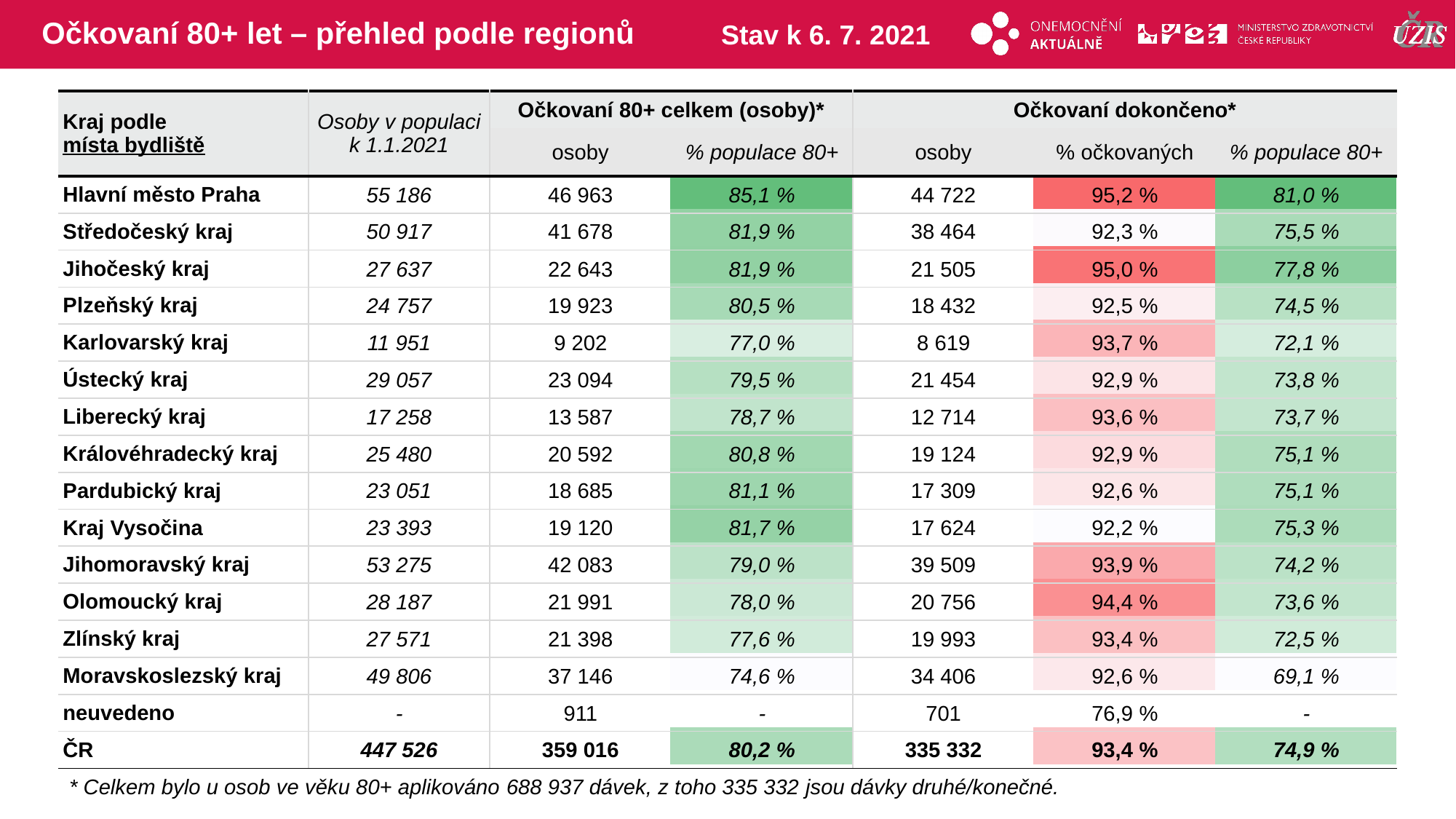

# Očkovaní 80+ let – přehled podle regionů
Stav k 6. 7. 2021
| Kraj podle místa bydliště | Osoby v populaci k 1.1.2021 | Očkovaní 80+ celkem (osoby)\* |  | Očkovaní dokončeno\* |  |  |
| --- | --- | --- | --- | --- | --- | --- |
|  |  | osoby | % populace 80+ | osoby | % očkovaných | % populace 80+ |
| Hlavní město Praha | 55 186 | 46 963 | 85,1 % | 44 722 | 95,2 % | 81,0 % |
| Středočeský kraj | 50 917 | 41 678 | 81,9 % | 38 464 | 92,3 % | 75,5 % |
| Jihočeský kraj | 27 637 | 22 643 | 81,9 % | 21 505 | 95,0 % | 77,8 % |
| Plzeňský kraj | 24 757 | 19 923 | 80,5 % | 18 432 | 92,5 % | 74,5 % |
| Karlovarský kraj | 11 951 | 9 202 | 77,0 % | 8 619 | 93,7 % | 72,1 % |
| Ústecký kraj | 29 057 | 23 094 | 79,5 % | 21 454 | 92,9 % | 73,8 % |
| Liberecký kraj | 17 258 | 13 587 | 78,7 % | 12 714 | 93,6 % | 73,7 % |
| Královéhradecký kraj | 25 480 | 20 592 | 80,8 % | 19 124 | 92,9 % | 75,1 % |
| Pardubický kraj | 23 051 | 18 685 | 81,1 % | 17 309 | 92,6 % | 75,1 % |
| Kraj Vysočina | 23 393 | 19 120 | 81,7 % | 17 624 | 92,2 % | 75,3 % |
| Jihomoravský kraj | 53 275 | 42 083 | 79,0 % | 39 509 | 93,9 % | 74,2 % |
| Olomoucký kraj | 28 187 | 21 991 | 78,0 % | 20 756 | 94,4 % | 73,6 % |
| Zlínský kraj | 27 571 | 21 398 | 77,6 % | 19 993 | 93,4 % | 72,5 % |
| Moravskoslezský kraj | 49 806 | 37 146 | 74,6 % | 34 406 | 92,6 % | 69,1 % |
| neuvedeno | - | 911 | - | 701 | 76,9 % | - |
| ČR | 447 526 | 359 016 | 80,2 % | 335 332 | 93,4 % | 74,9 % |
|  |  |  |  |  |  |
| --- | --- | --- | --- | --- | --- |
|  |  |  |  |  |  |
|  |  |  |  |  |  |
|  |  |  |  |  |  |
|  |  |  |  |  |  |
|  |  |  |  |  |  |
|  |  |  |  |  |  |
|  |  |  |  |  |  |
|  |  |  |  |  |  |
|  |  |  |  |  |  |
|  |  |  |  |  |  |
|  |  |  |  |  |  |
|  |  |  |  |  |  |
|  |  |  |  |  |  |
|  |  |  |  |  |  |
|  |  |  |  |  |  |
* Celkem bylo u osob ve věku 80+ aplikováno 688 937 dávek, z toho 335 332 jsou dávky druhé/konečné.